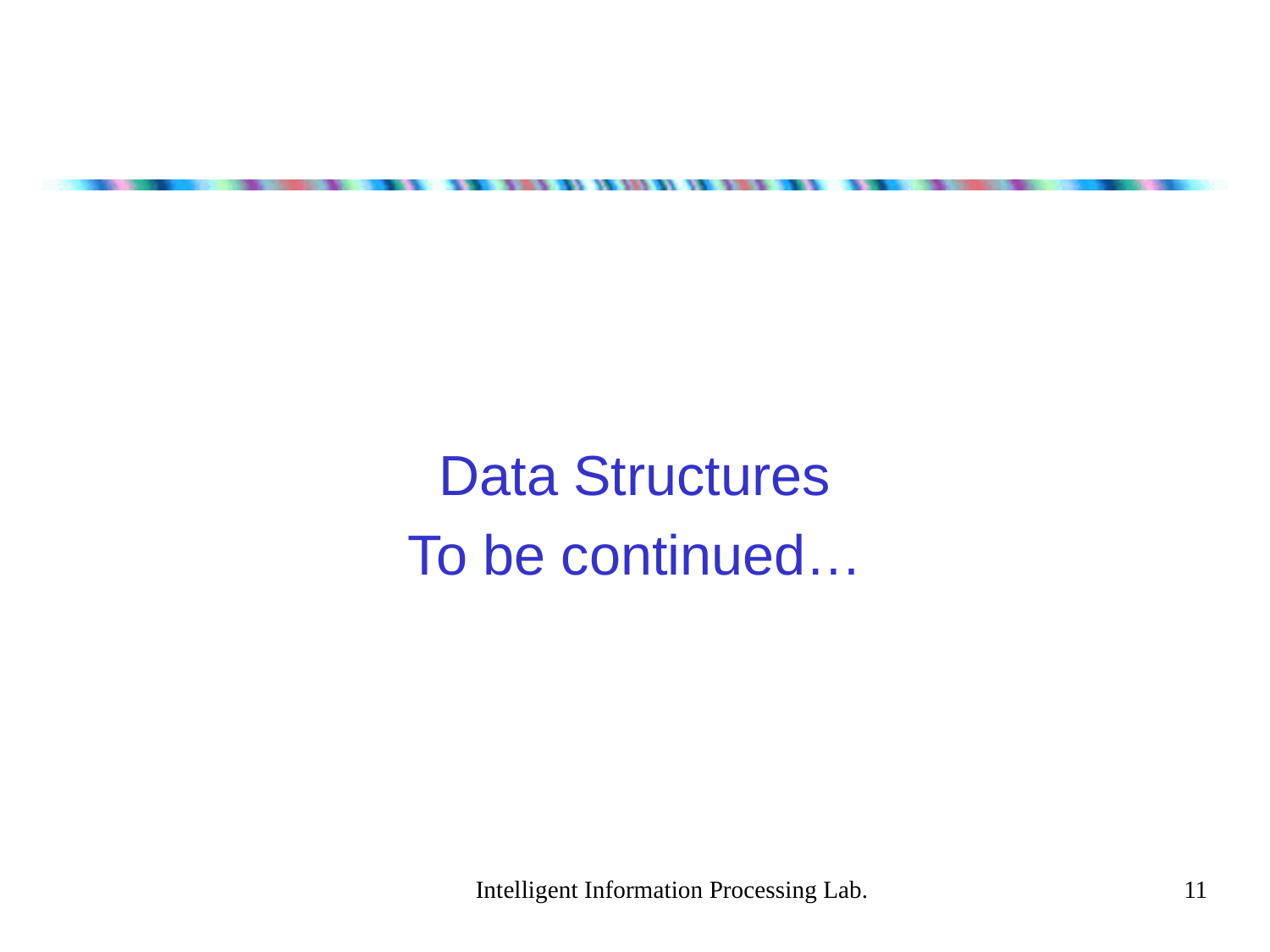

#

Data Structures
To be continued…
Intelligent Information Processing Lab.